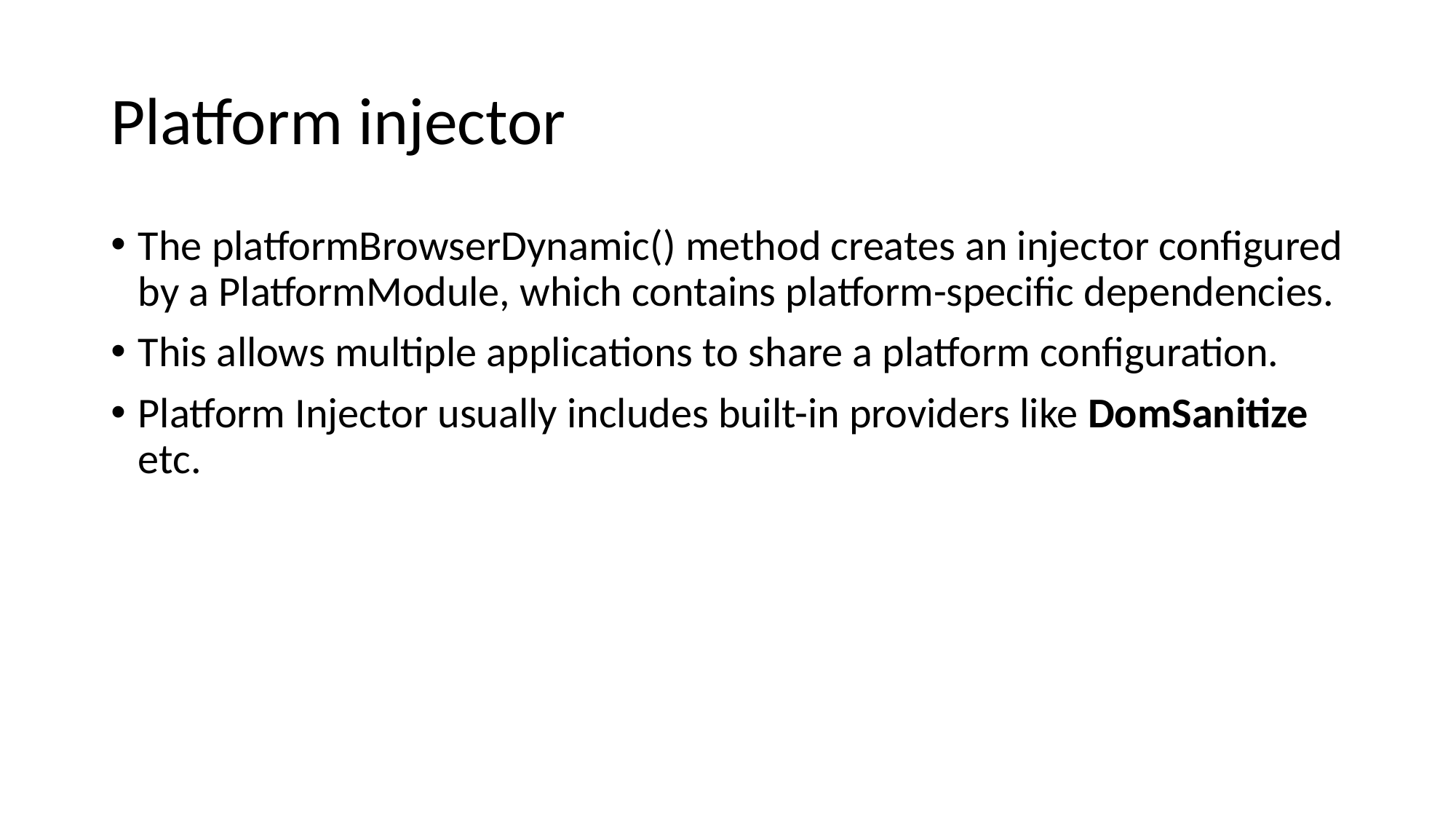

# Platform injector
The platformBrowserDynamic() method creates an injector configured by a PlatformModule, which contains platform-specific dependencies.
This allows multiple applications to share a platform configuration.
Platform Injector usually includes built-in providers like DomSanitize etc.